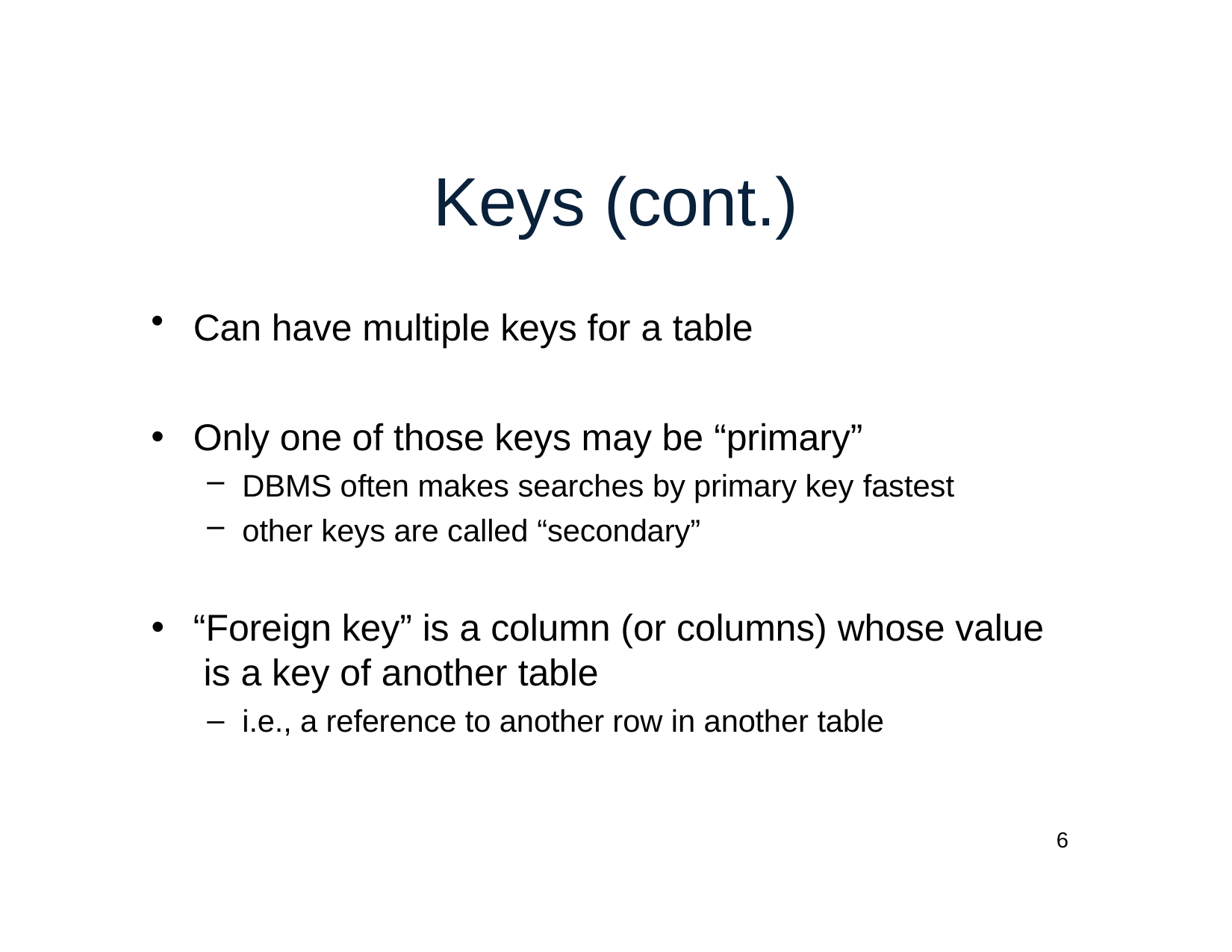

# Keys (cont.)
Can have multiple keys for a table

Only one of those keys may be “primary”
DBMS often makes searches by primary key fastest
other keys are called “secondary”

“Foreign key” is a column (or columns) whose value  is a key of another table
i.e., a reference to another row in another table
6